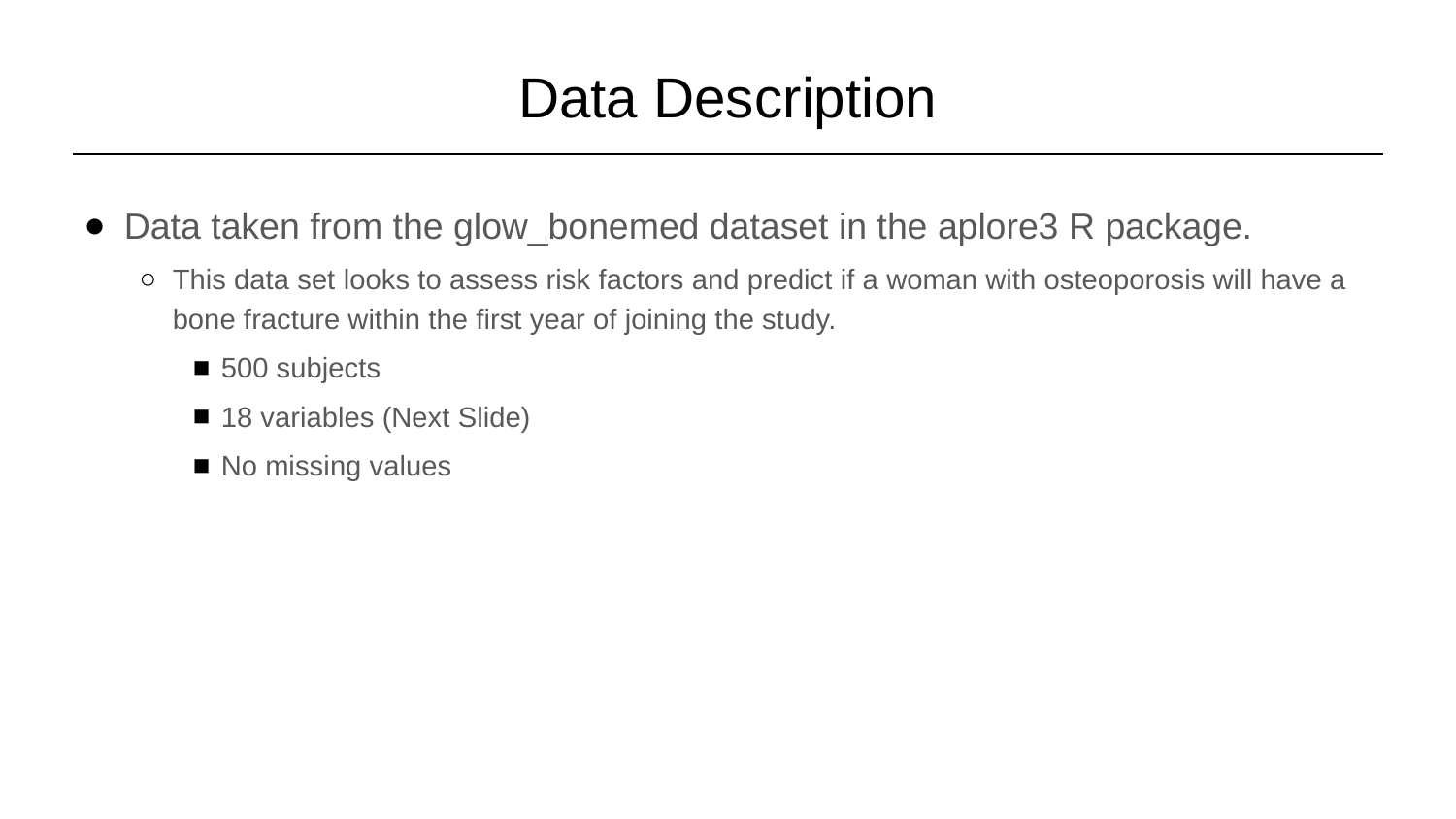

# Data Description
Data taken from the glow_bonemed dataset in the aplore3 R package.
This data set looks to assess risk factors and predict if a woman with osteoporosis will have a bone fracture within the first year of joining the study.
500 subjects
18 variables (Next Slide)
No missing values